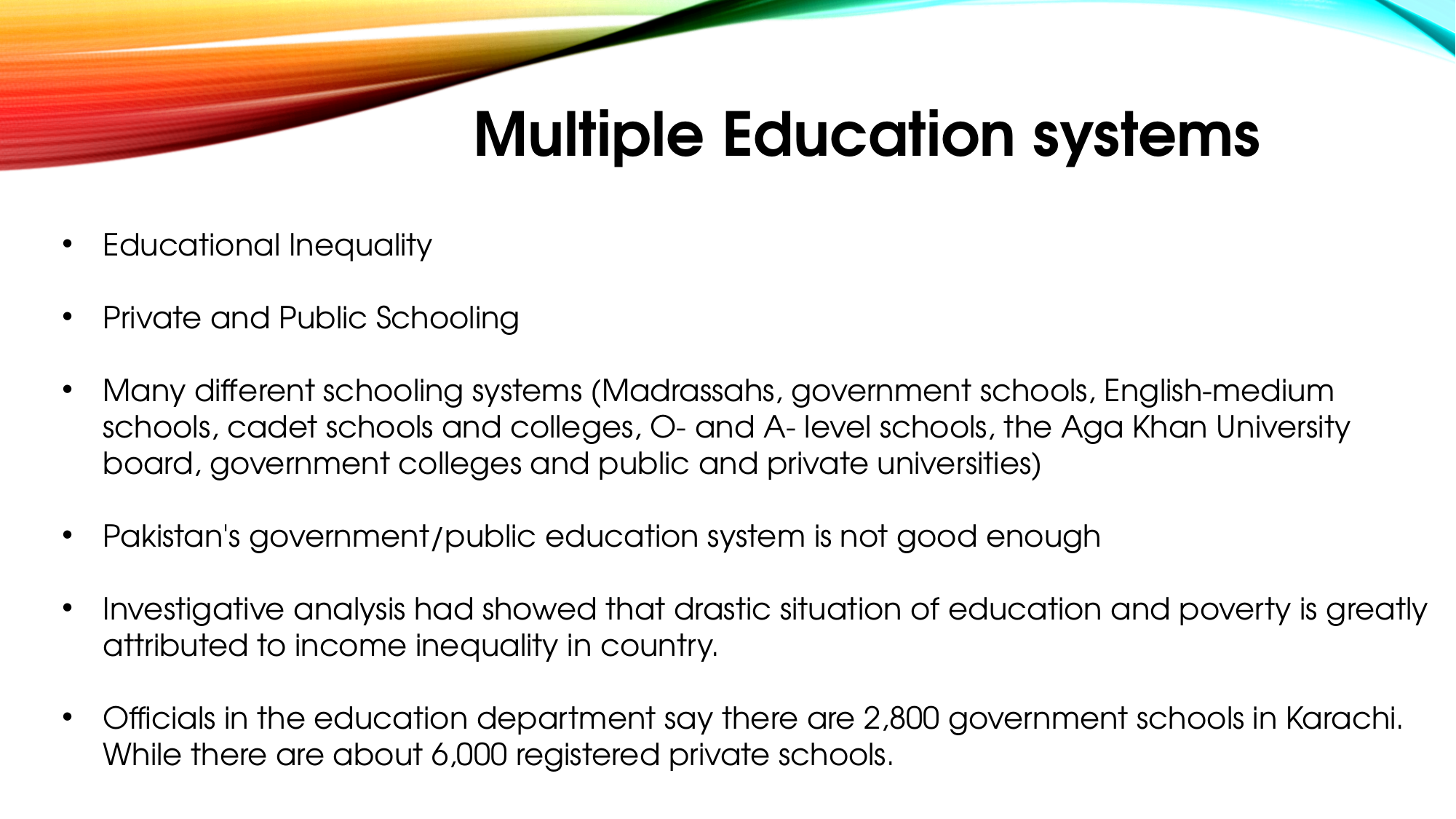

Multiple Education systems
Educational Inequality

Private and Public Schooling

Many different schooling systems (Madrassahs, government schools, English-medium schools, cadet schools and colleges, O- and A- level schools, the Aga Khan University board, government colleges and public and private universities)

Pakistan's government/public education system is not good enough

Investigative analysis had showed that drastic situation of education and poverty is greatly attributed to income inequality in country.

Officials in the education department say there are 2,800 government schools in Karachi. While there are about 6,000 registered private schools.